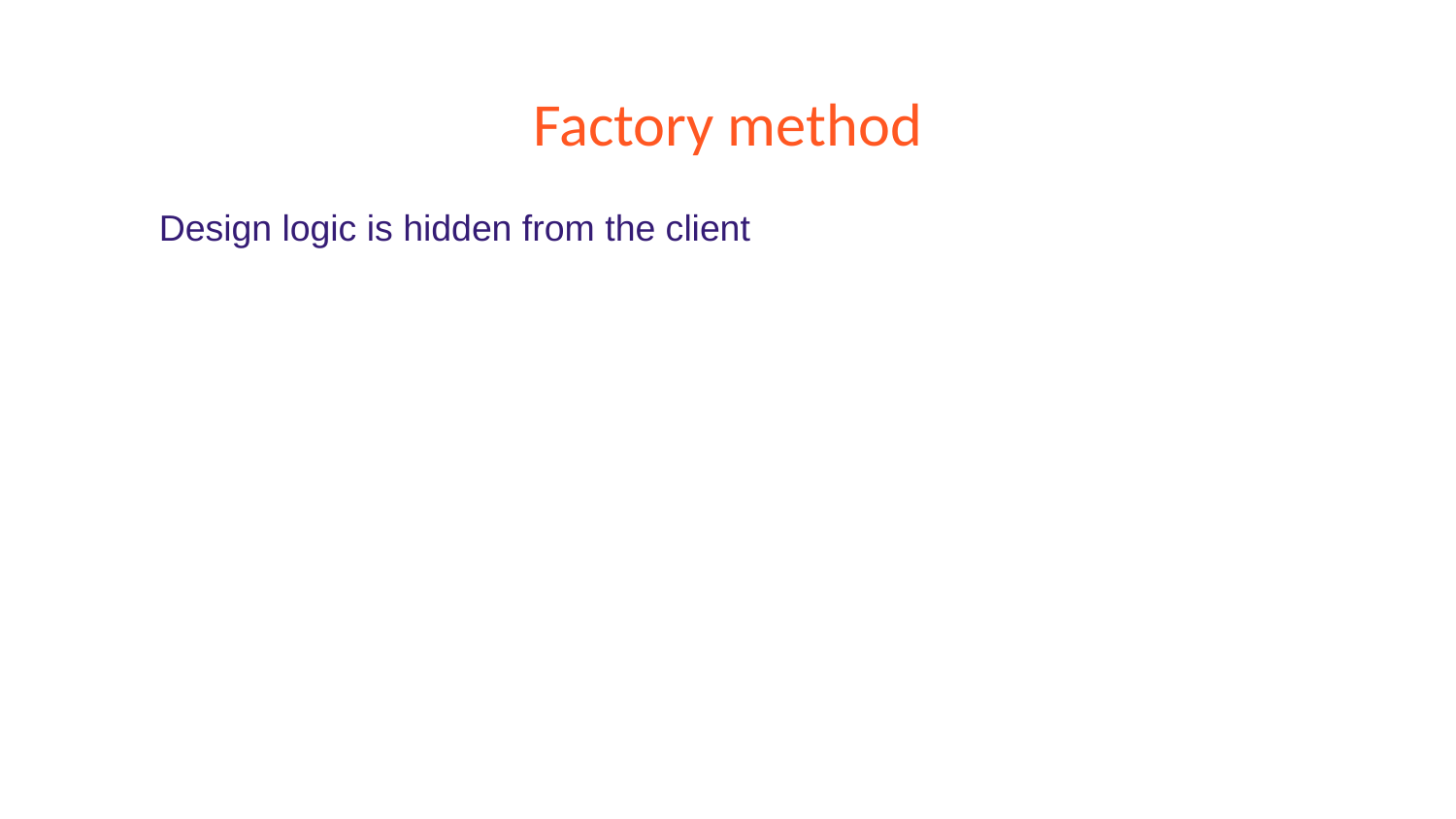

# Factory method
Design logic is hidden from the client